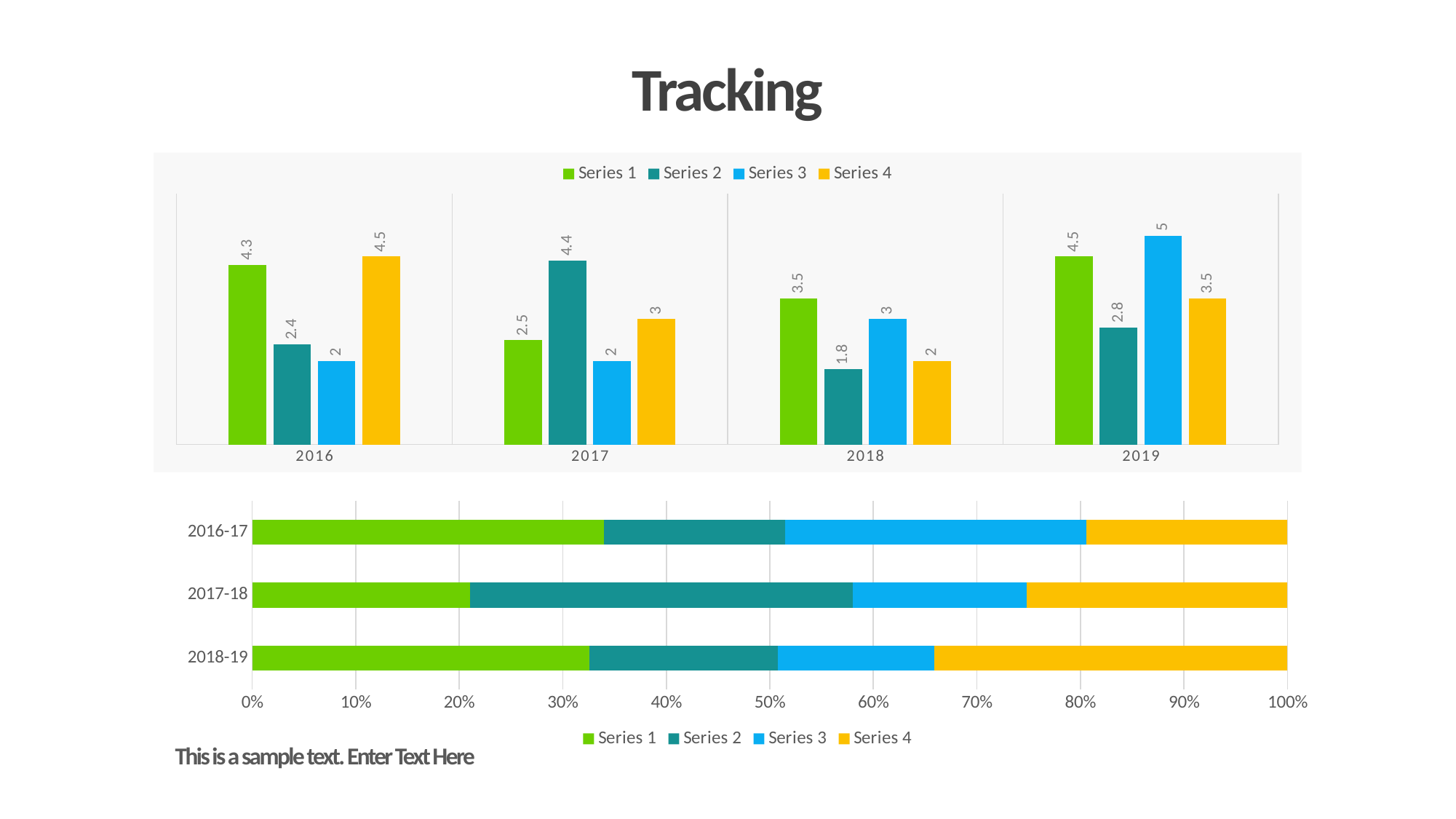

Tracking

### Chart

| Category | Series 1 | Series 2 | Series 3 | Series 4 |
|---|---|---|---|---|
| 2016 | 4.3 | 2.4 | 2.0 | 4.5 |
| 2017 | 2.5 | 4.4 | 2.0 | 3.0 |
| 2018 | 3.5 | 1.8 | 3.0 | 2.0 |
| 2019 | 4.5 | 2.8 | 5.0 | 3.5 |

### Chart

| Category | Series 1 | Series 2 | Series 3 | Series 4 |
|---|---|---|---|---|
| 2018-19 | 4.3 | 2.4 | 2.0 | 4.5 |
| 2017-18 | 2.5 | 4.4 | 2.0 | 3.0 |
| 2016-17 | 3.5 | 1.8 | 3.0 | 2.0 |
This is a sample text. Enter Text Here